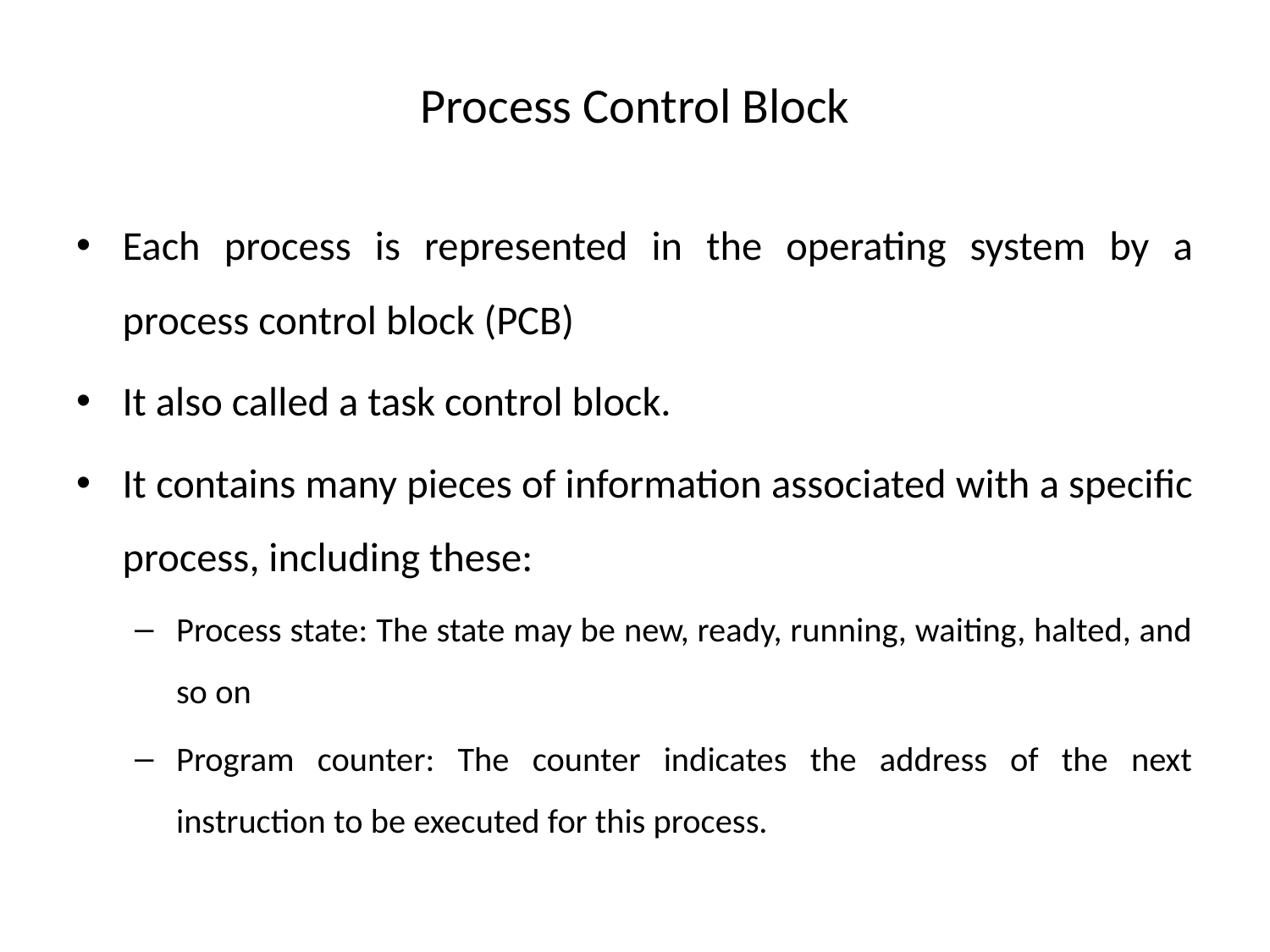

# Process Control Block
Each process is represented in the operating system by a process control block (PCB)
It also called a task control block.
It contains many pieces of information associated with a specific process, including these:
Process state: The state may be new, ready, running, waiting, halted, and so on
Program counter: The counter indicates the address of the next instruction to be executed for this process.